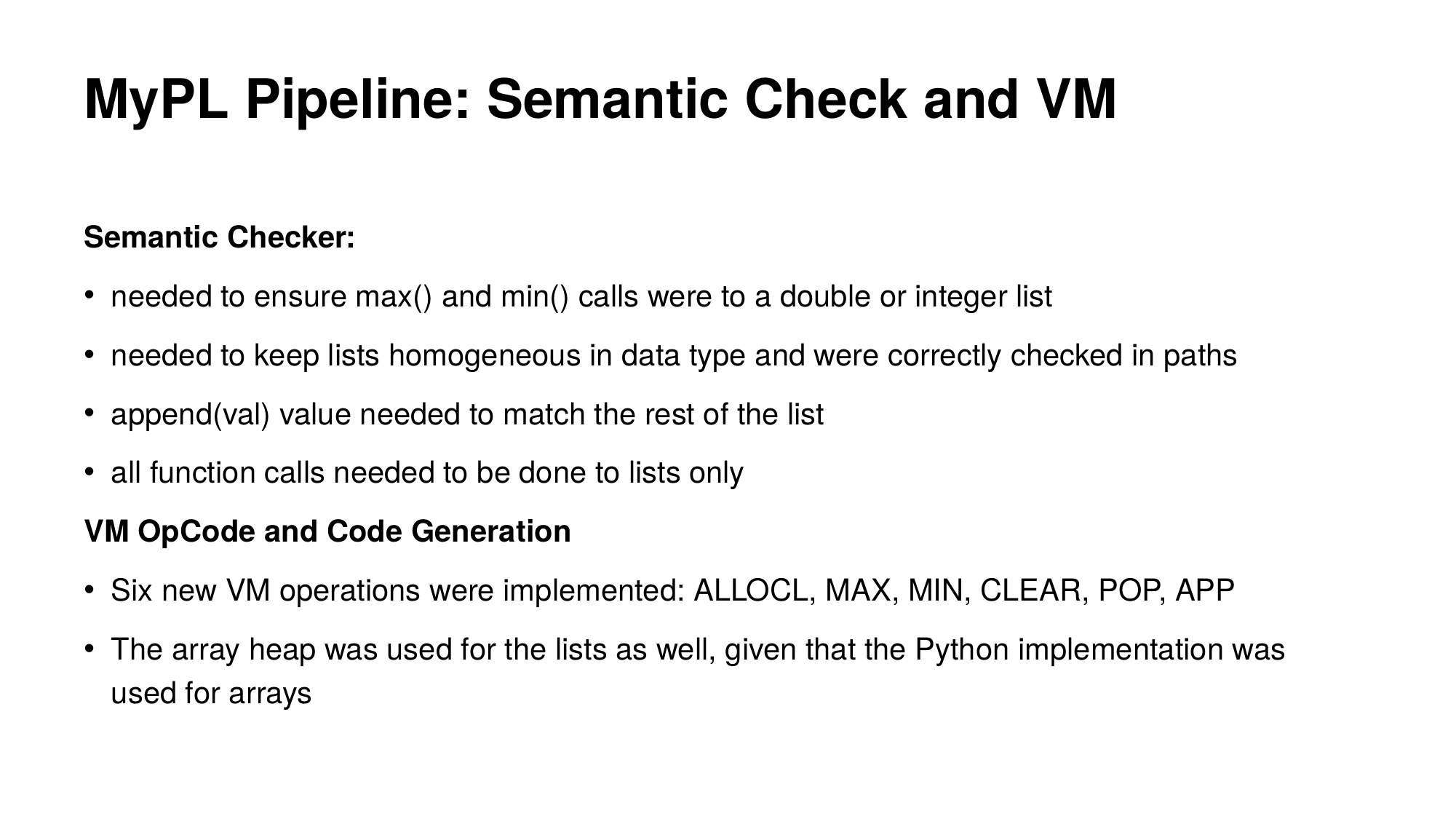

# MyPL Pipeline: Semantic Check and VM
Semantic Checker:
needed to ensure max() and min() calls were to a double or integer list
needed to keep lists homogeneous in data type and were correctly checked in paths
append(val) value needed to match the rest of the list
all function calls needed to be done to lists only
VM OpCode and Code Generation
Six new VM operations were implemented: ALLOCL, MAX, MIN, CLEAR, POP, APP
The array heap was used for the lists as well, given that the Python implementation was used for arrays